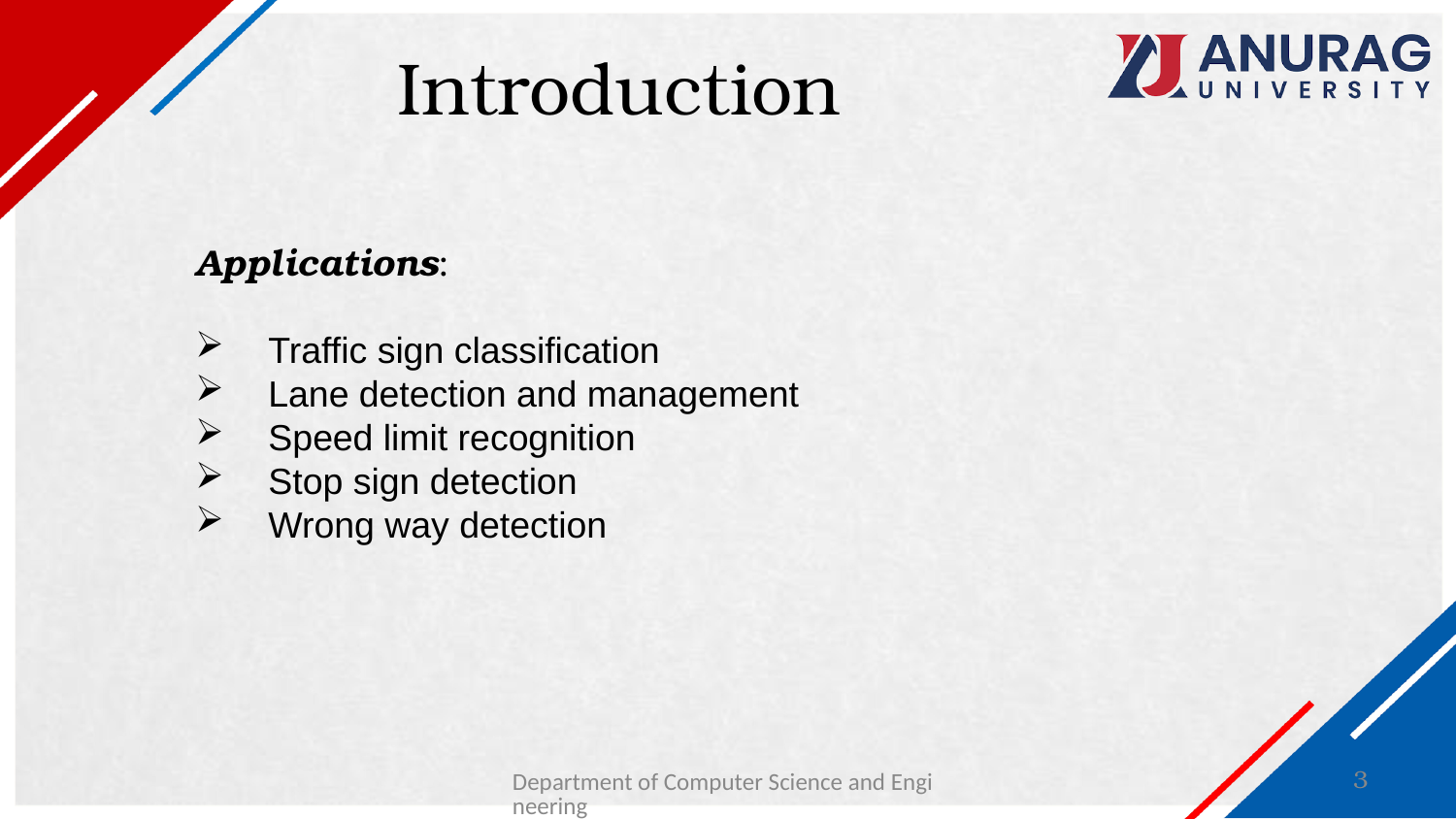

# Introduction

Applications:

Traffic sign classification
Lane detection and management
Speed limit recognition
Stop sign detection
Wrong way detection

Department of Computer Science and Engineering
3